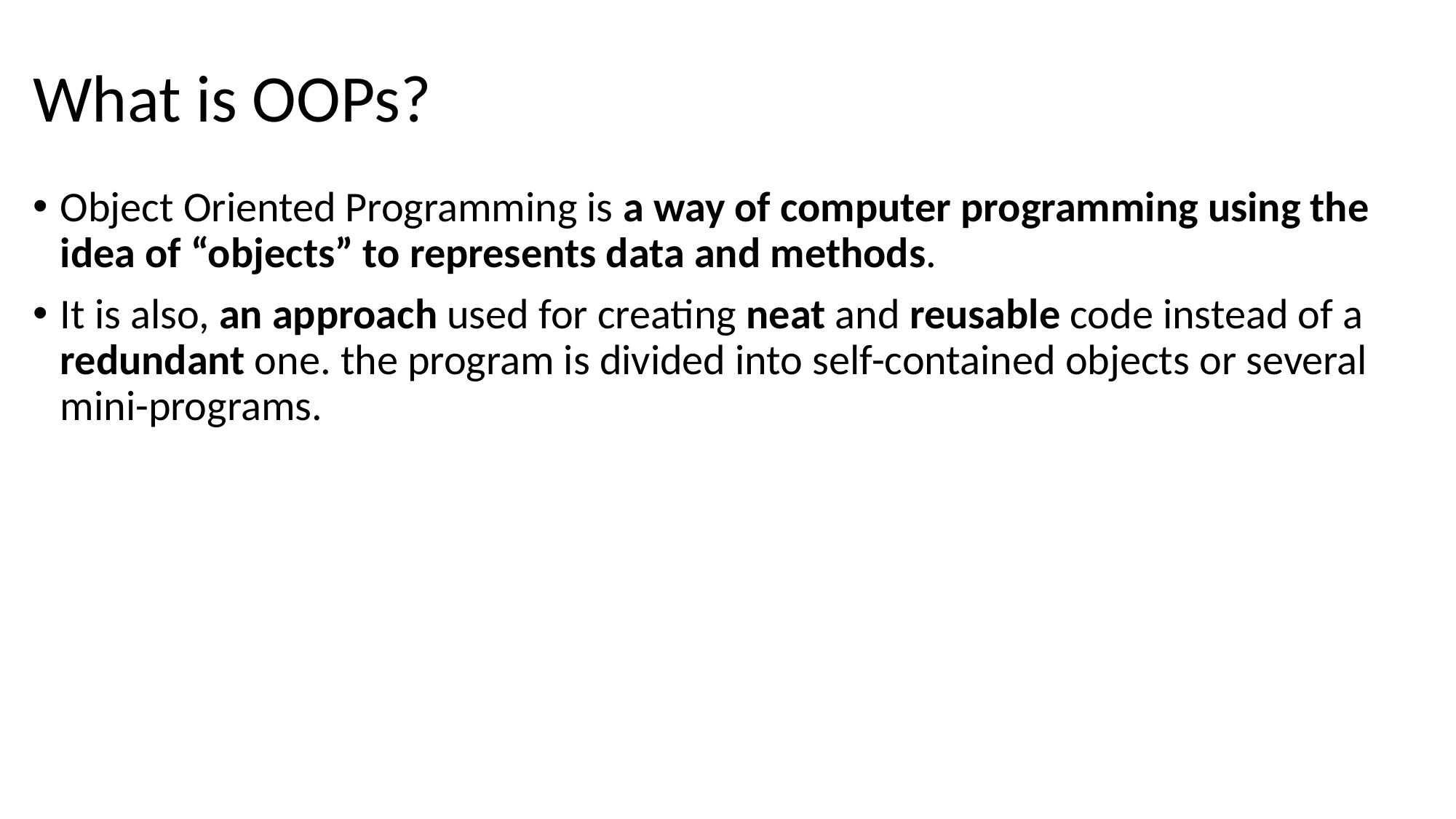

# What is OOPs?
Object Oriented Programming is a way of computer programming using the idea of “objects” to represents data and methods.
It is also, an approach used for creating neat and reusable code instead of a redundant one. the program is divided into self-contained objects or several mini-programs.